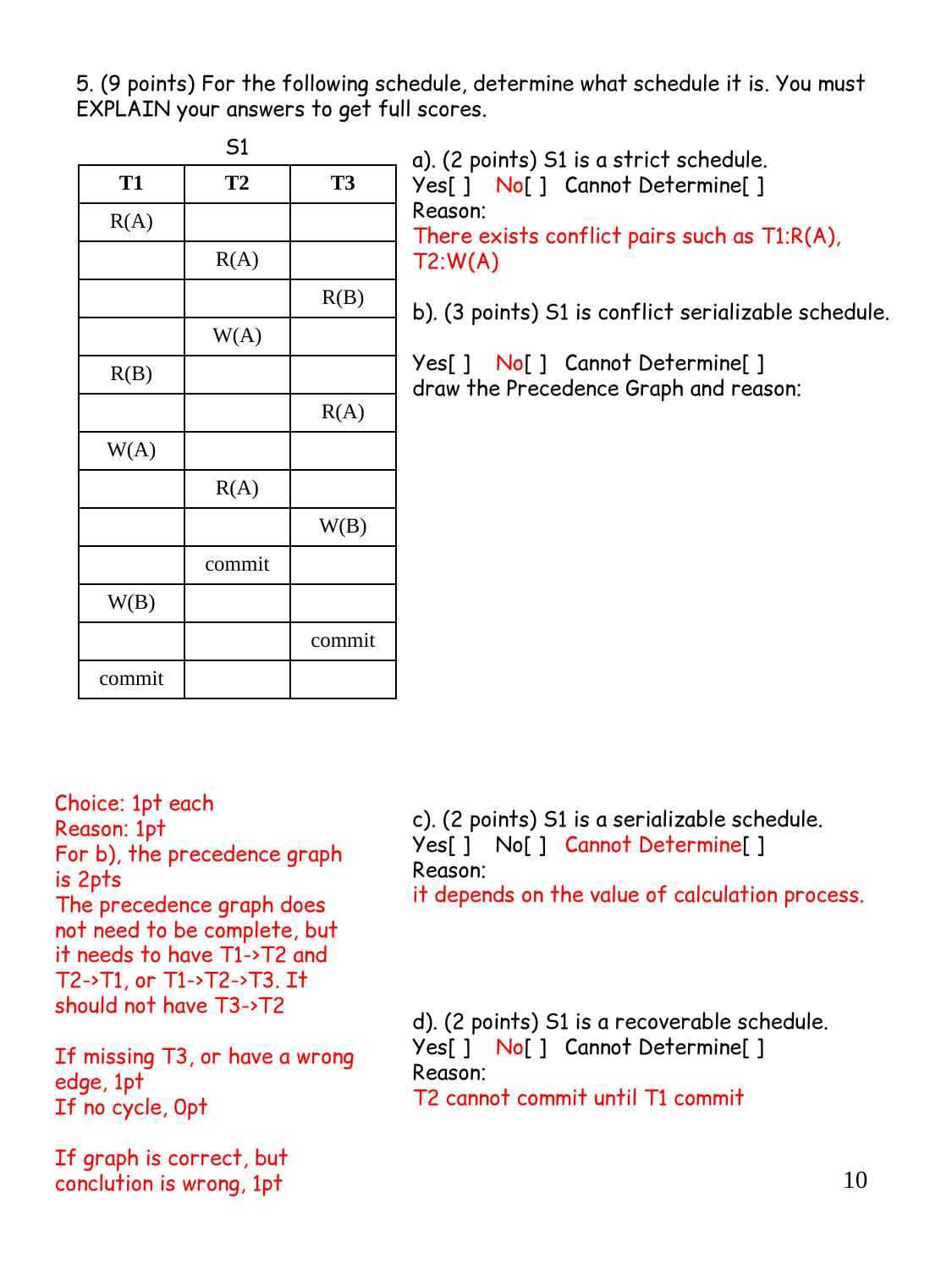

5. (9 points) For the following schedule, determine what schedule it is. You must EXPLAIN your answers to get full scores.
S1
a). (2 points) S1 is a strict schedule.
Yes[ ]    No[ ]   Cannot Determine[ ]
Reason:
There exists conflict pairs such as T1:R(A), T2:W(A)

b). (3 points) S1 is conflict serializable schedule.
Yes[ ]    No[ ]   Cannot Determine[ ]
draw the Precedence Graph and reason:

c). (2 points) S1 is a serializable schedule.
Yes[ ]    No[ ]   Cannot Determine[ ]
Reason:
it depends on the value of calculation process.

d). (2 points) S1 is a recoverable schedule.
Yes[ ]    No[ ]   Cannot Determine[ ]
Reason:
T2 cannot commit until T1 commit

| T1 | T2 | T3 |
| --- | --- | --- |
| R(A) |  |  |
|  | R(A) |  |
|  |  | R(B) |
|  | W(A) |  |
| R(B) |  |  |
|  |  | R(A) |
| W(A) |  |  |
|  | R(A) |  |
|  |  | W(B) |
|  | commit |  |
| W(B) |  |  |
|  |  | commit |
| commit |  |  |
Choice: 1pt each
Reason: 1pt
For b), the precedence graph is 2pts
The precedence graph does not need to be complete, but it needs to have T1->T2 and T2->T1, or T1->T2->T3. It should not have T3->T2

If missing T3, or have a wrong edge, 1pt
If no cycle, 0pt

If graph is correct, but conclution is wrong, 1pt
10